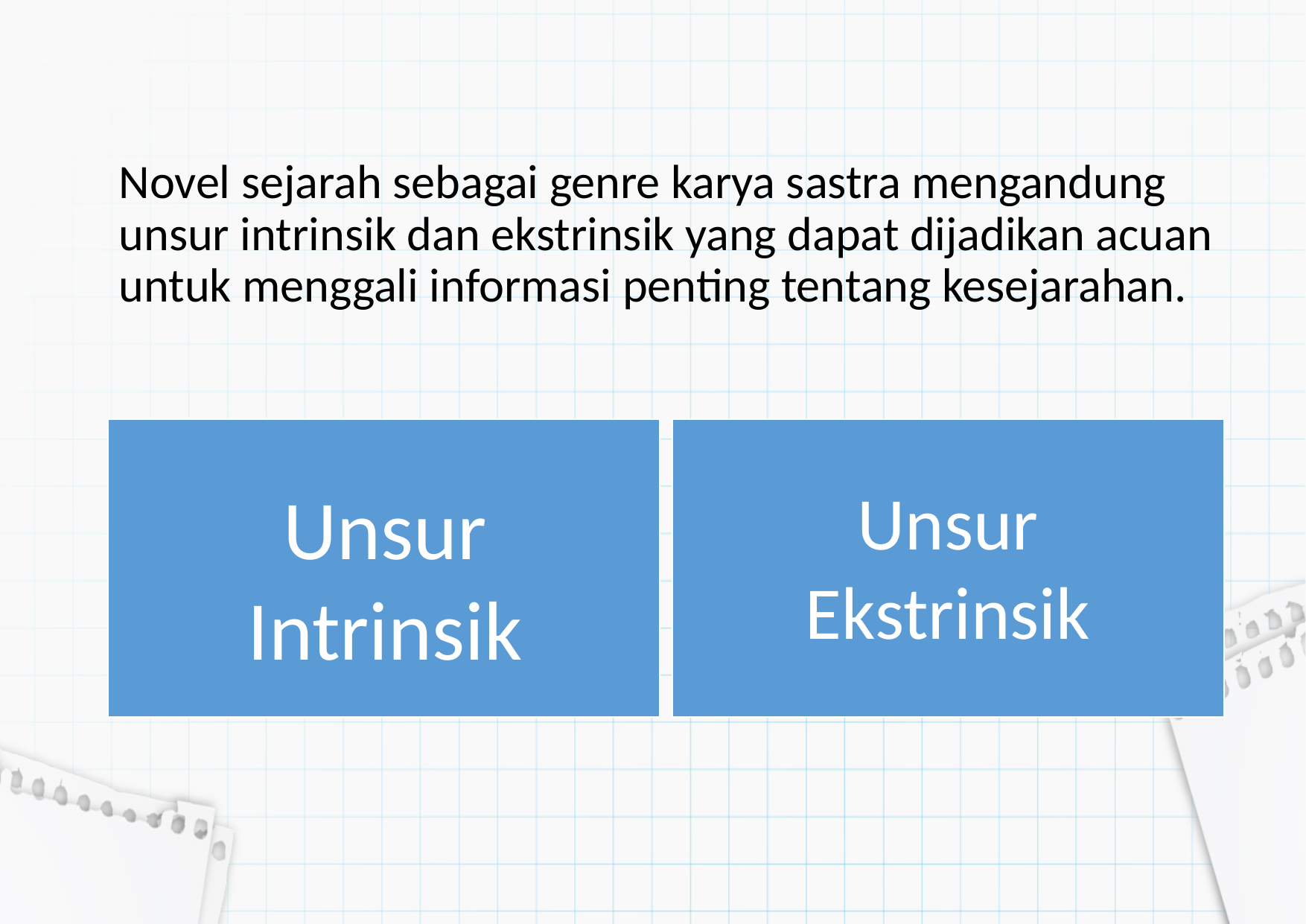

Novel sejarah sebagai genre karya sastra mengandung unsur intrinsik dan ekstrinsik yang dapat dijadikan acuan untuk menggali informasi penting tentang kesejarahan.

Unsur Intrinsik

Unsur Ekstrinsik